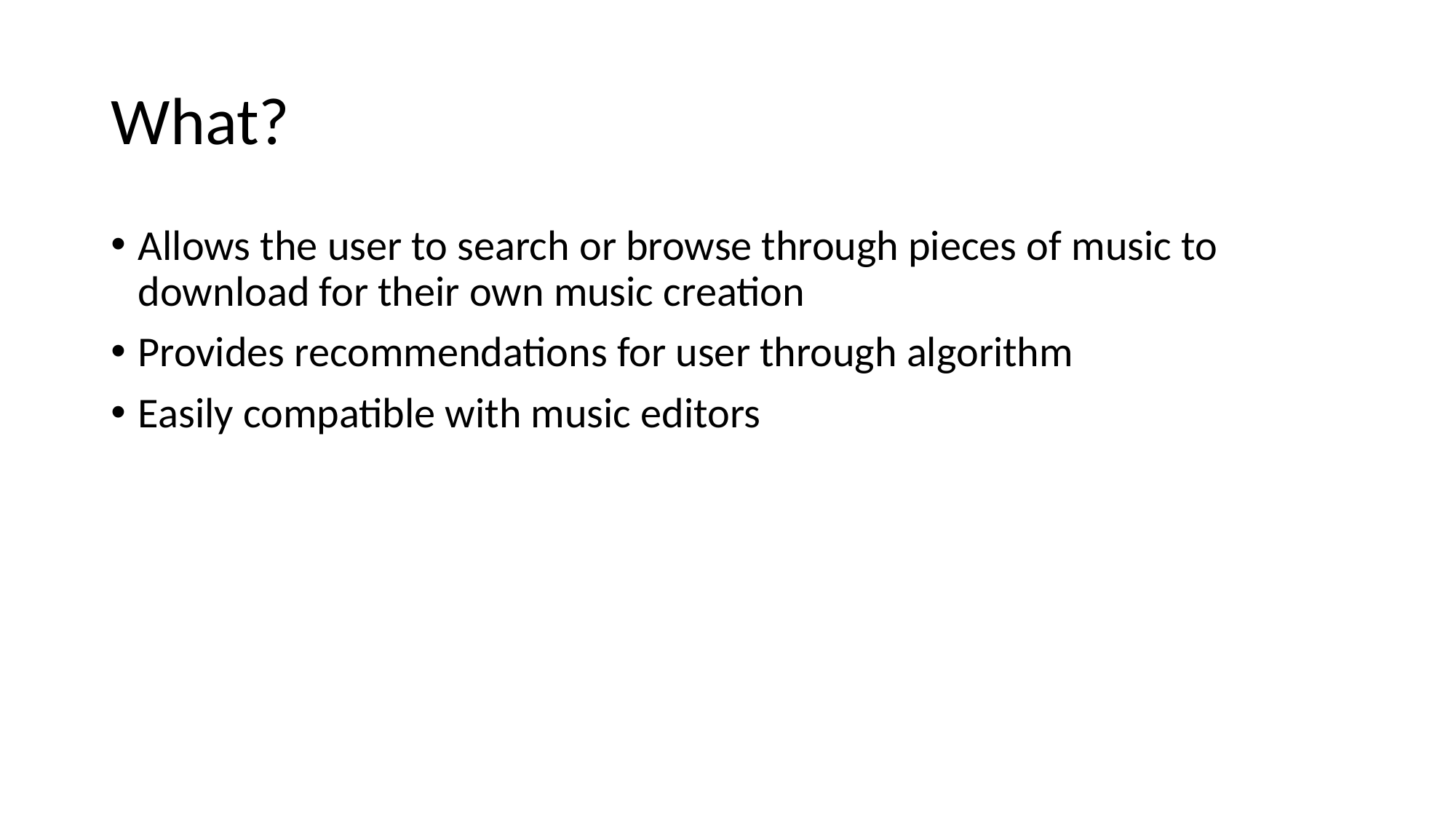

# What?
Allows the user to search or browse through pieces of music to download for their own music creation
Provides recommendations for user through algorithm
Easily compatible with music editors